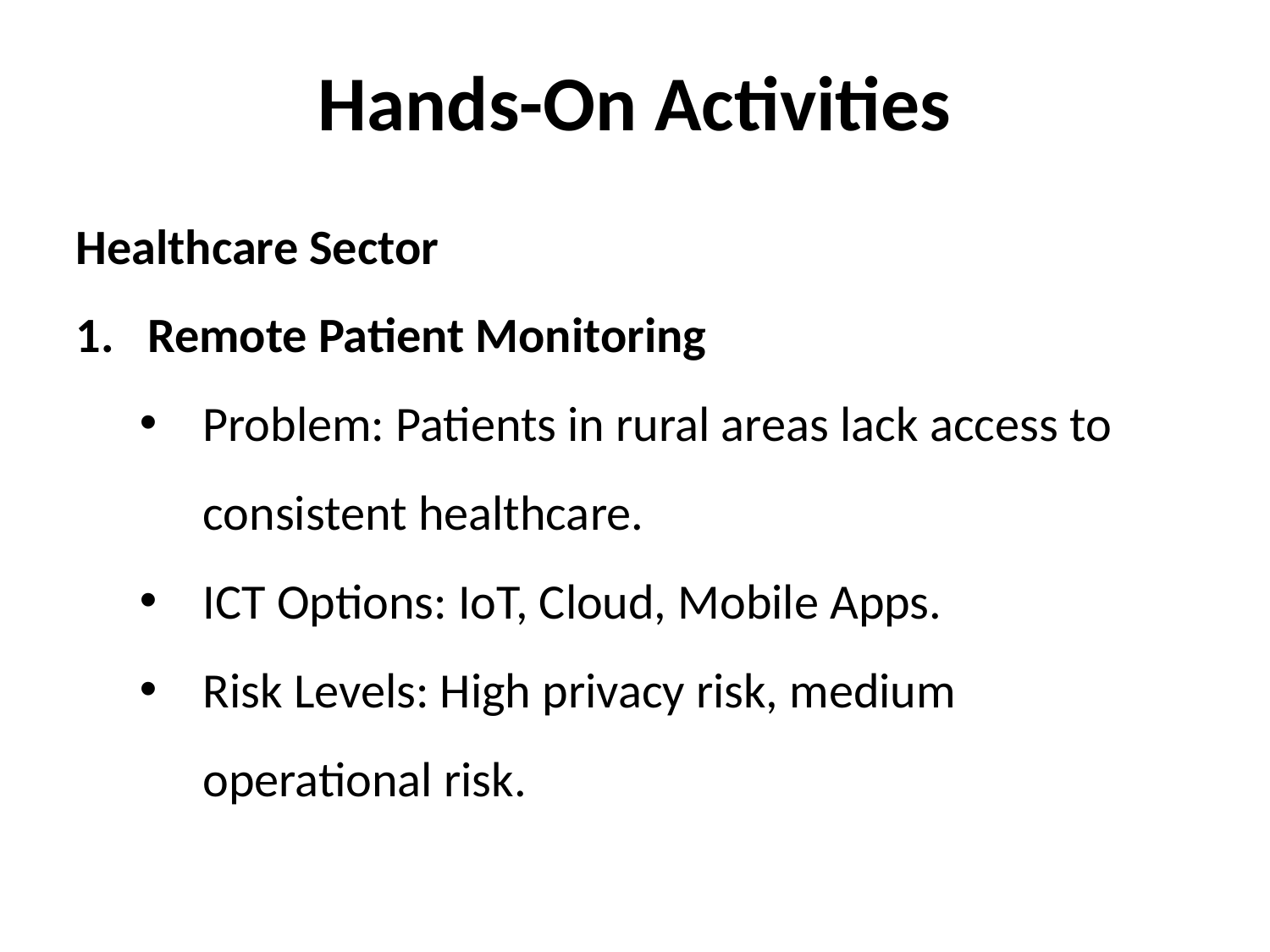

Hands-On Activities
Healthcare Sector
Remote Patient Monitoring
Problem: Patients in rural areas lack access to consistent healthcare.
ICT Options: IoT, Cloud, Mobile Apps.
Risk Levels: High privacy risk, medium operational risk.